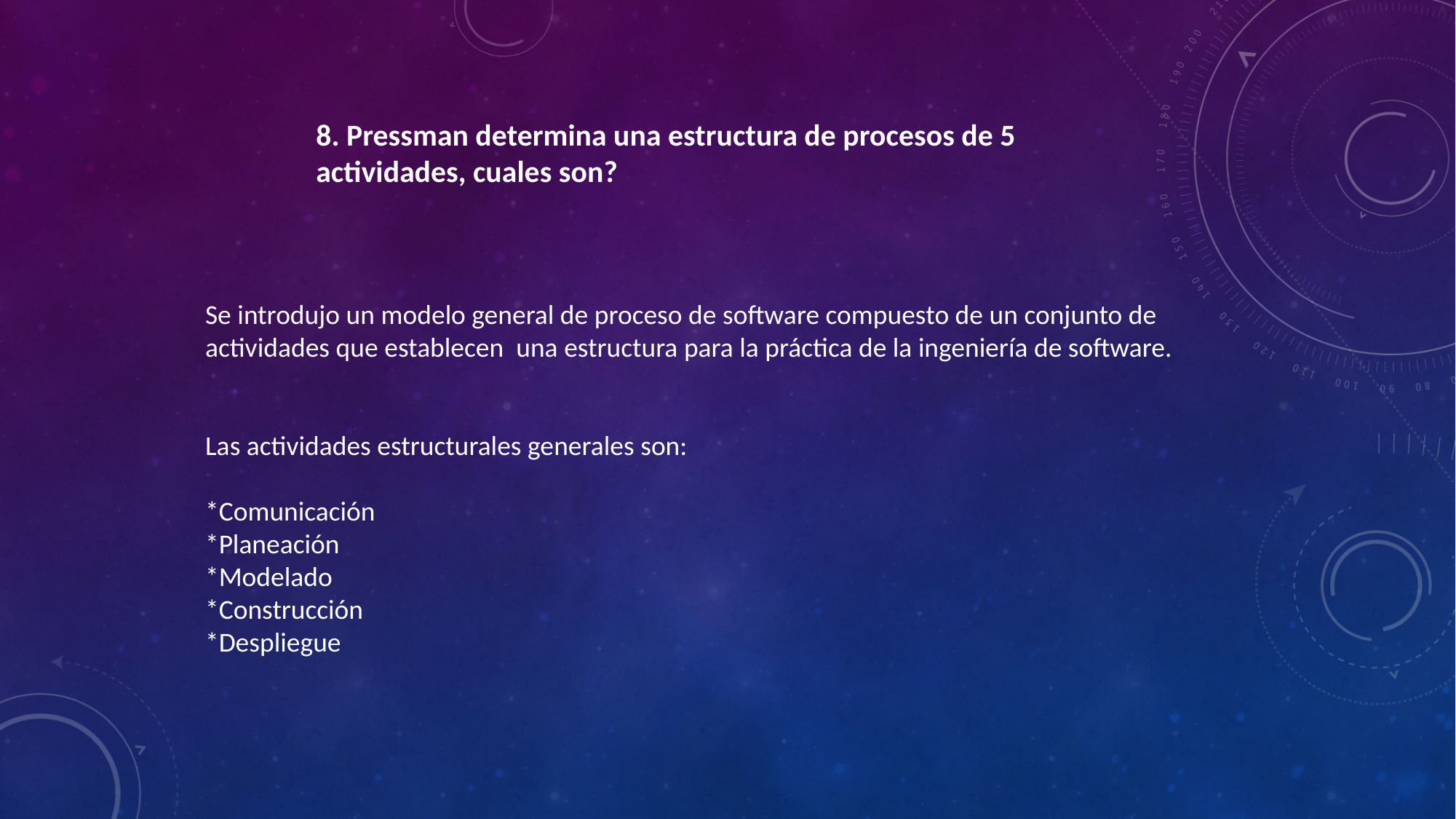

8. Pressman determina una estructura de procesos de 5 actividades, cuales son?
Se introdujo un modelo general de proceso de software compuesto de un conjunto de actividades que establecen  una estructura para la práctica de la ingeniería de software.

Las actividades estructurales generales son:

*Comunicación
*Planeación
*Modelado
*Construcción
*Despliegue